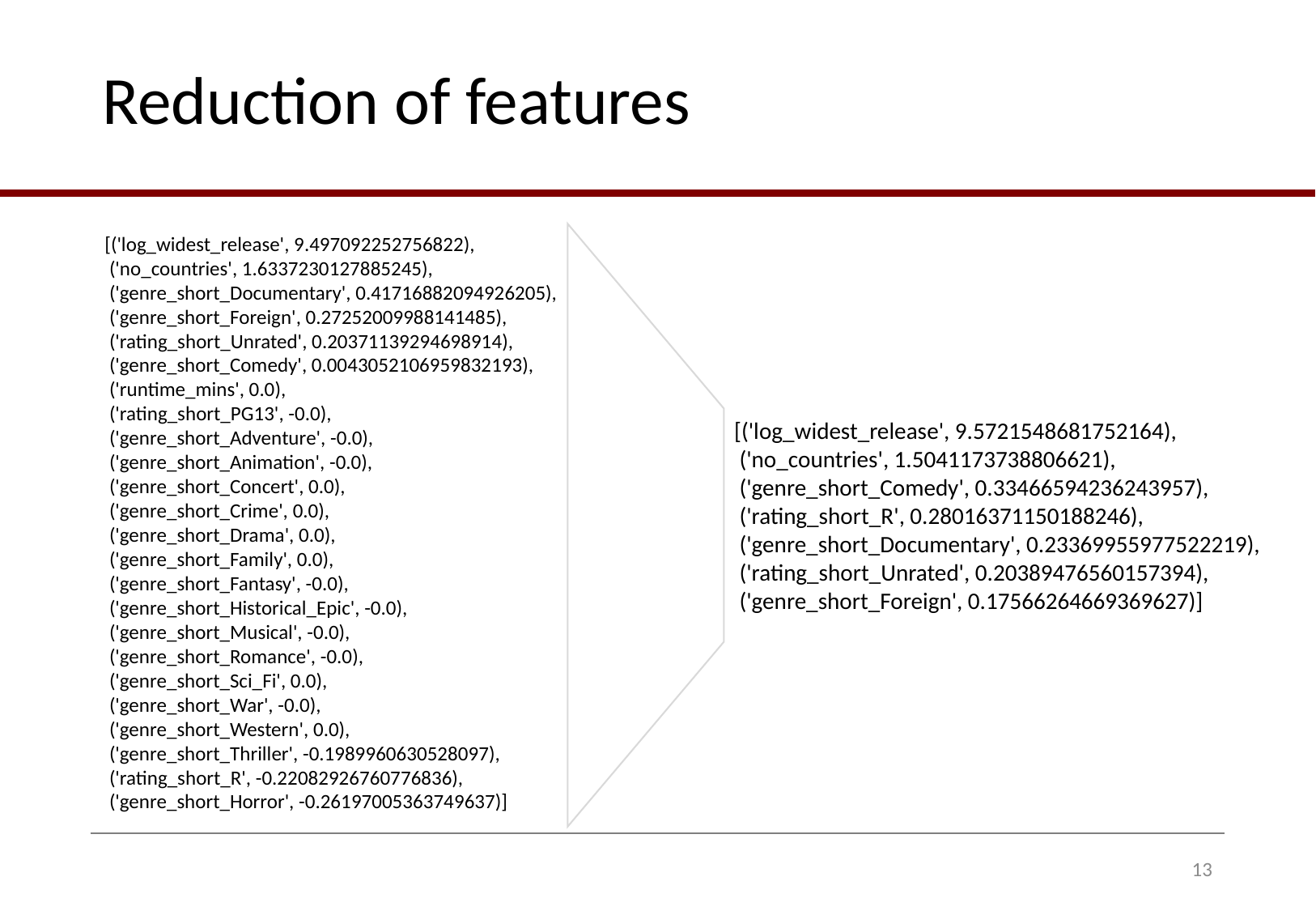

# Reduction of features
[('log_widest_release', 9.497092252756822),
 ('no_countries', 1.6337230127885245),
 ('genre_short_Documentary', 0.41716882094926205),
 ('genre_short_Foreign', 0.27252009988141485),
 ('rating_short_Unrated', 0.20371139294698914),
 ('genre_short_Comedy', 0.0043052106959832193),
 ('runtime_mins', 0.0),
 ('rating_short_PG13', -0.0),
 ('genre_short_Adventure', -0.0),
 ('genre_short_Animation', -0.0),
 ('genre_short_Concert', 0.0),
 ('genre_short_Crime', 0.0),
 ('genre_short_Drama', 0.0),
 ('genre_short_Family', 0.0),
 ('genre_short_Fantasy', -0.0),
 ('genre_short_Historical_Epic', -0.0),
 ('genre_short_Musical', -0.0),
 ('genre_short_Romance', -0.0),
 ('genre_short_Sci_Fi', 0.0),
 ('genre_short_War', -0.0),
 ('genre_short_Western', 0.0),
 ('genre_short_Thriller', -0.1989960630528097),
 ('rating_short_R', -0.22082926760776836),
 ('genre_short_Horror', -0.26197005363749637)]
[('log_widest_release', 9.5721548681752164),
 ('no_countries', 1.5041173738806621),
 ('genre_short_Comedy', 0.33466594236243957),
 ('rating_short_R', 0.28016371150188246),
 ('genre_short_Documentary', 0.23369955977522219),
 ('rating_short_Unrated', 0.20389476560157394),
 ('genre_short_Foreign', 0.17566264669369627)]

13